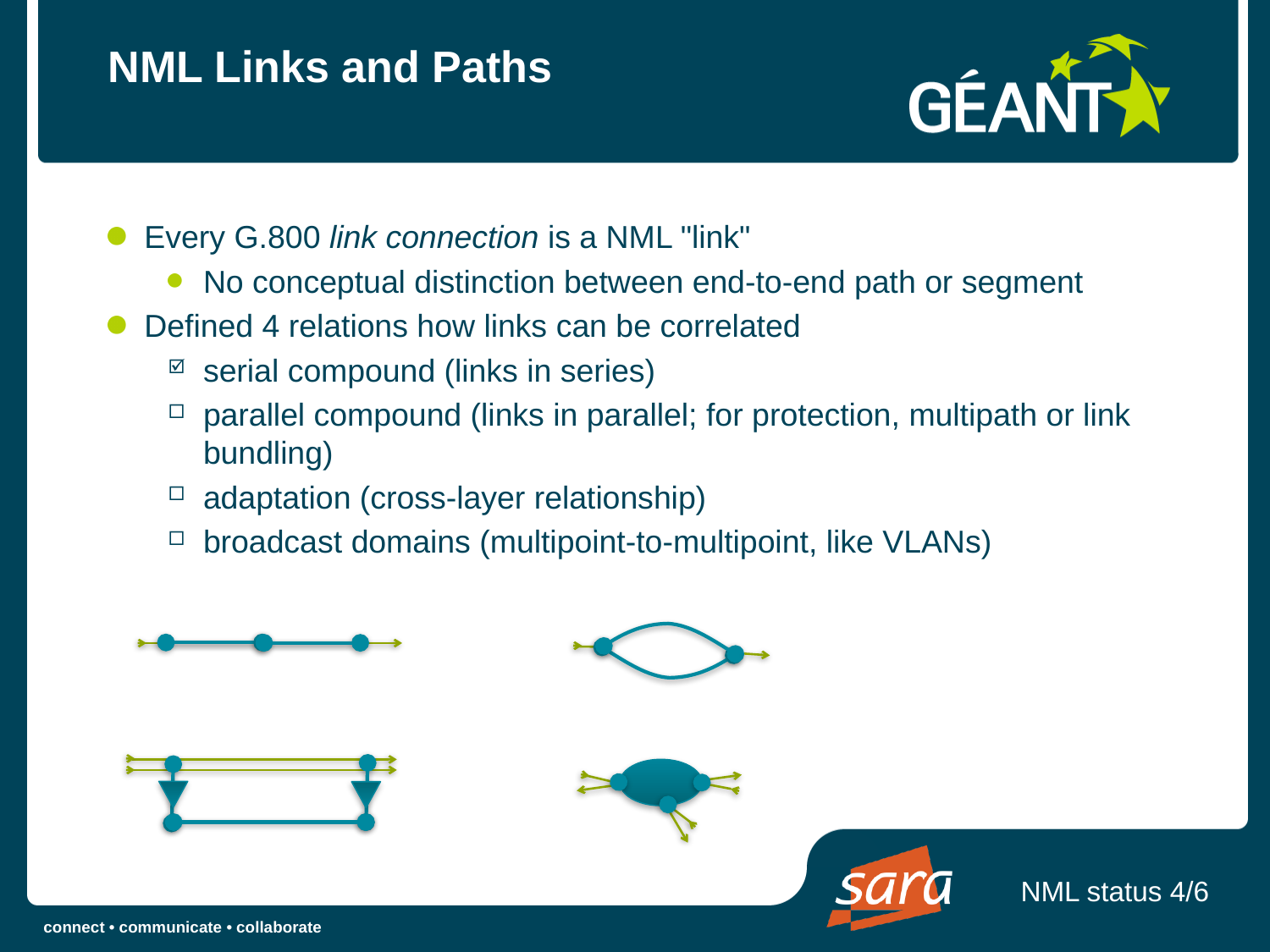

# NML Links and Paths
Every G.800 link connection is a NML "link"
No conceptual distinction between end-to-end path or segment
Defined 4 relations how links can be correlated
serial compound (links in series)
parallel compound (links in parallel; for protection, multipath or link bundling)
adaptation (cross-layer relationship)
broadcast domains (multipoint-to-multipoint, like VLANs)

NML status 4/6